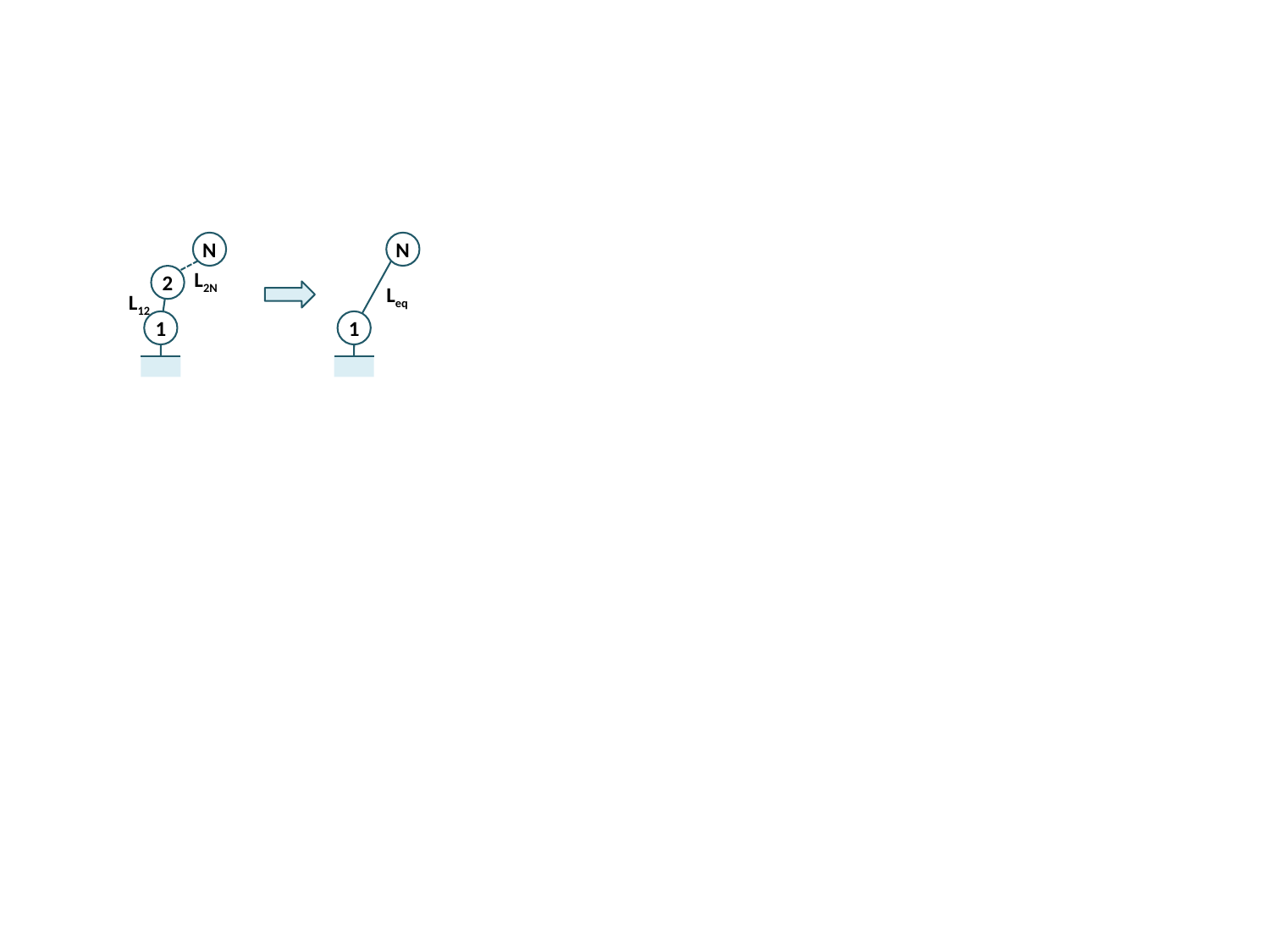

N
L2N
2
L12
1

N
1

Leq